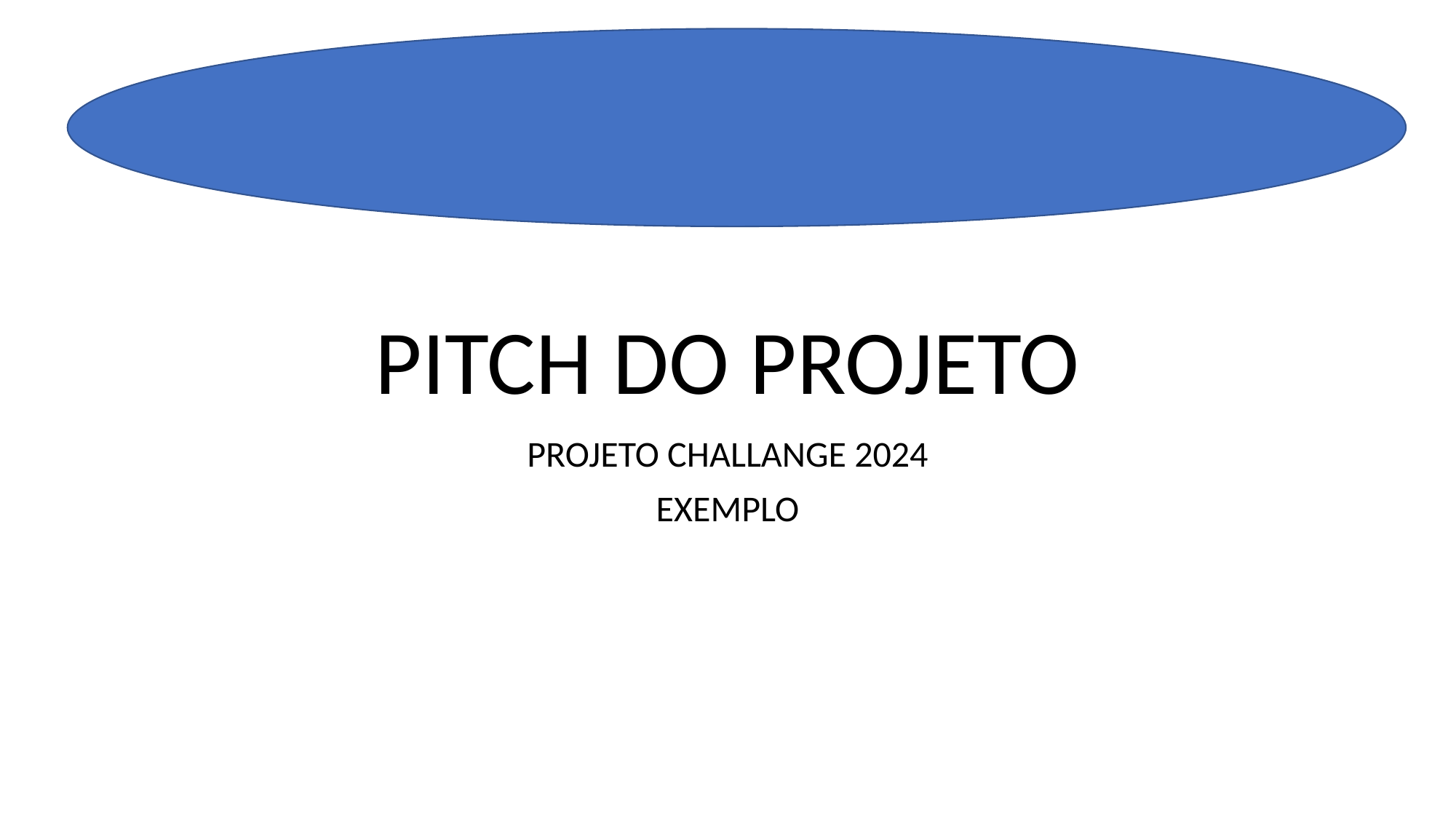

# PITCH DO PROJETO
PROJETO CHALLANGE 2024
EXEMPLO